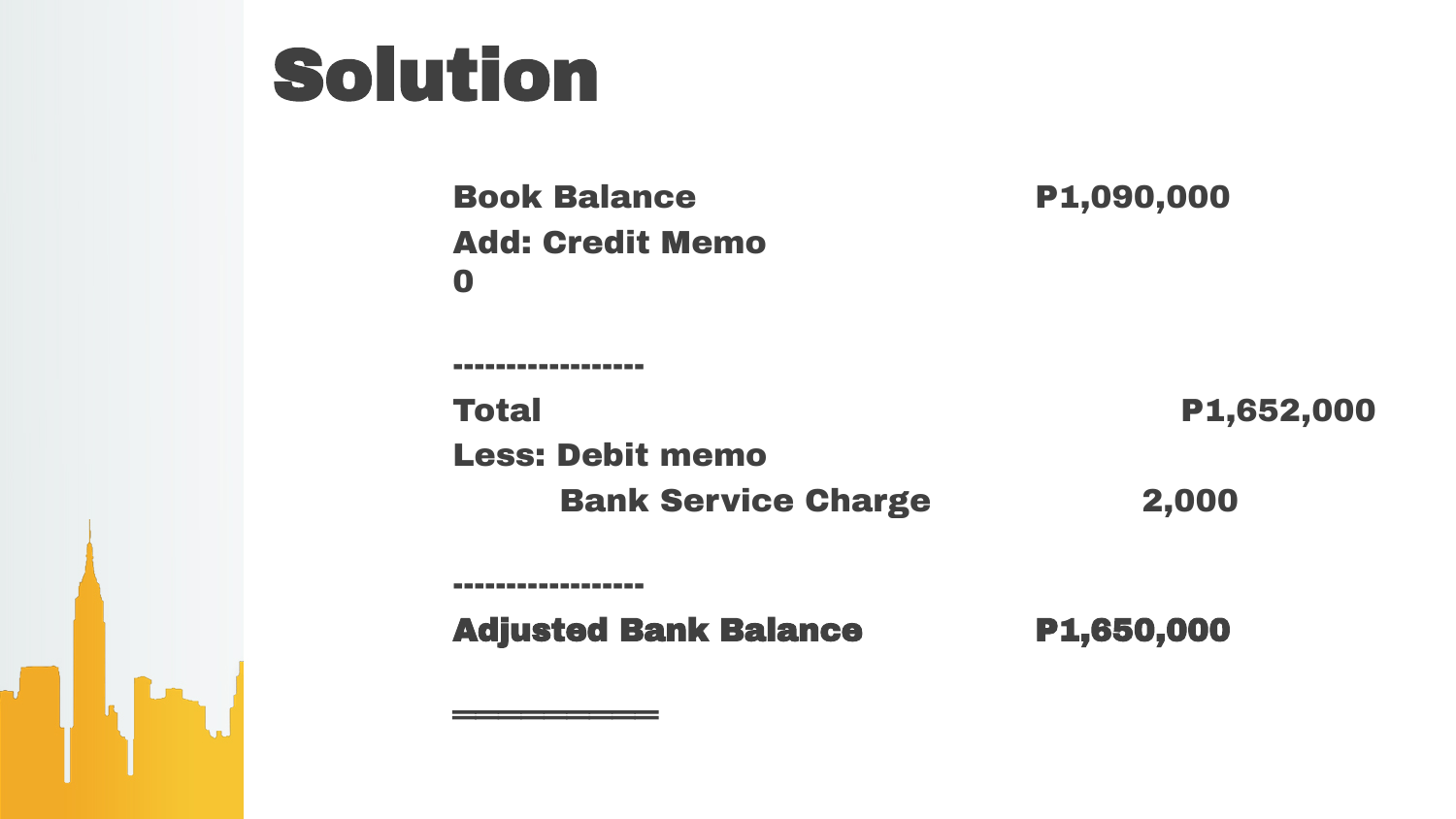

# Solution
Book Balance			P1,090,000
Add: Credit Memo				       0
						 ------------------
Total					P1,652,000
Less: Debit memo
          Bank Service Charge	          2,000
						  ------------------
Adjusted Bank Balance		P1,650,000
						  ═════════